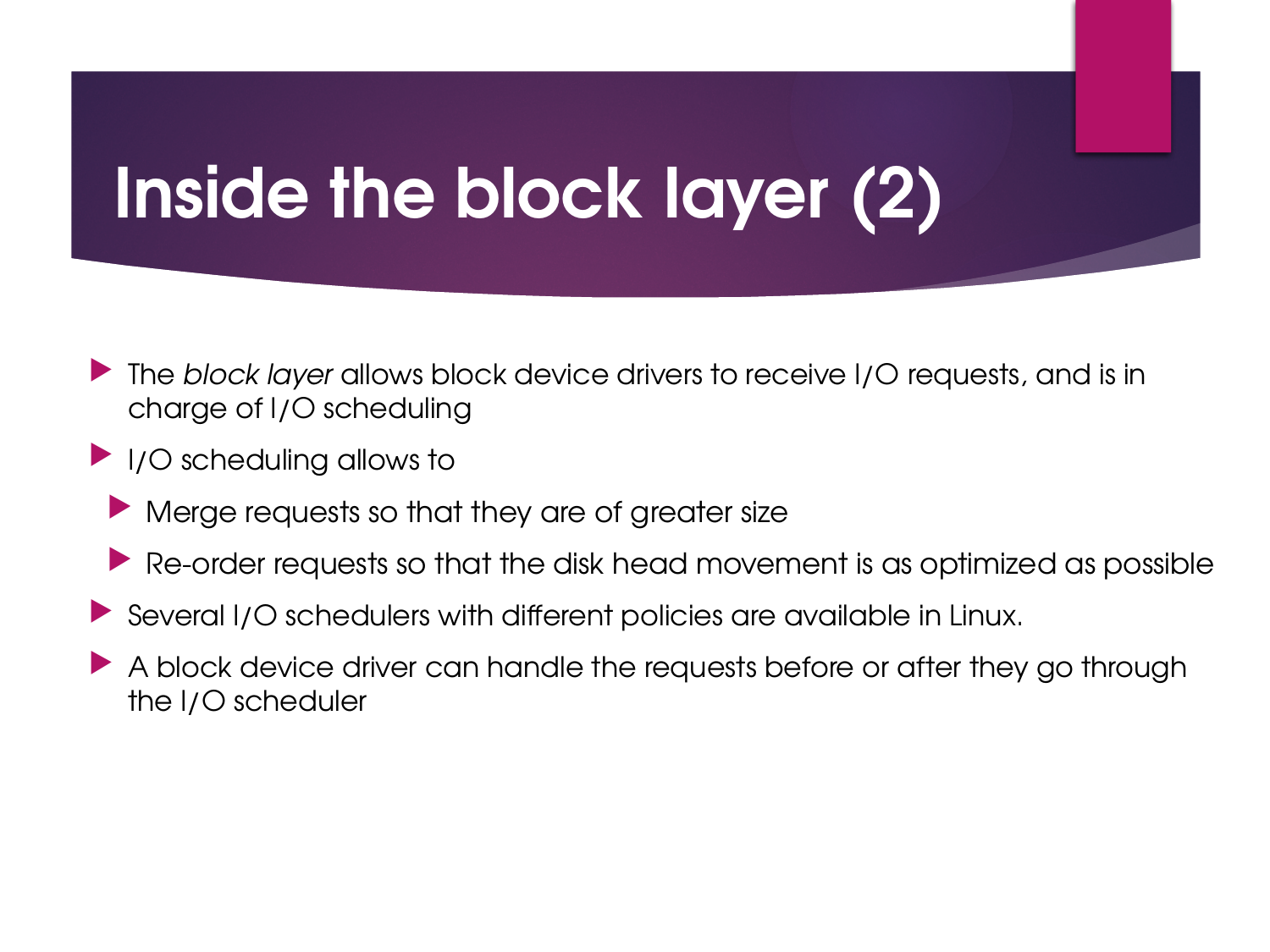

Inside the block layer (2)
The block layer allows block device drivers to receive I/O requests, and is in charge of I/O scheduling
I/O scheduling allows to
Merge requests so that they are of greater size
Re-order requests so that the disk head movement is as optimized as possible
Several I/O schedulers with different policies are available in Linux.
A block device driver can handle the requests before or after they go through the I/O scheduler